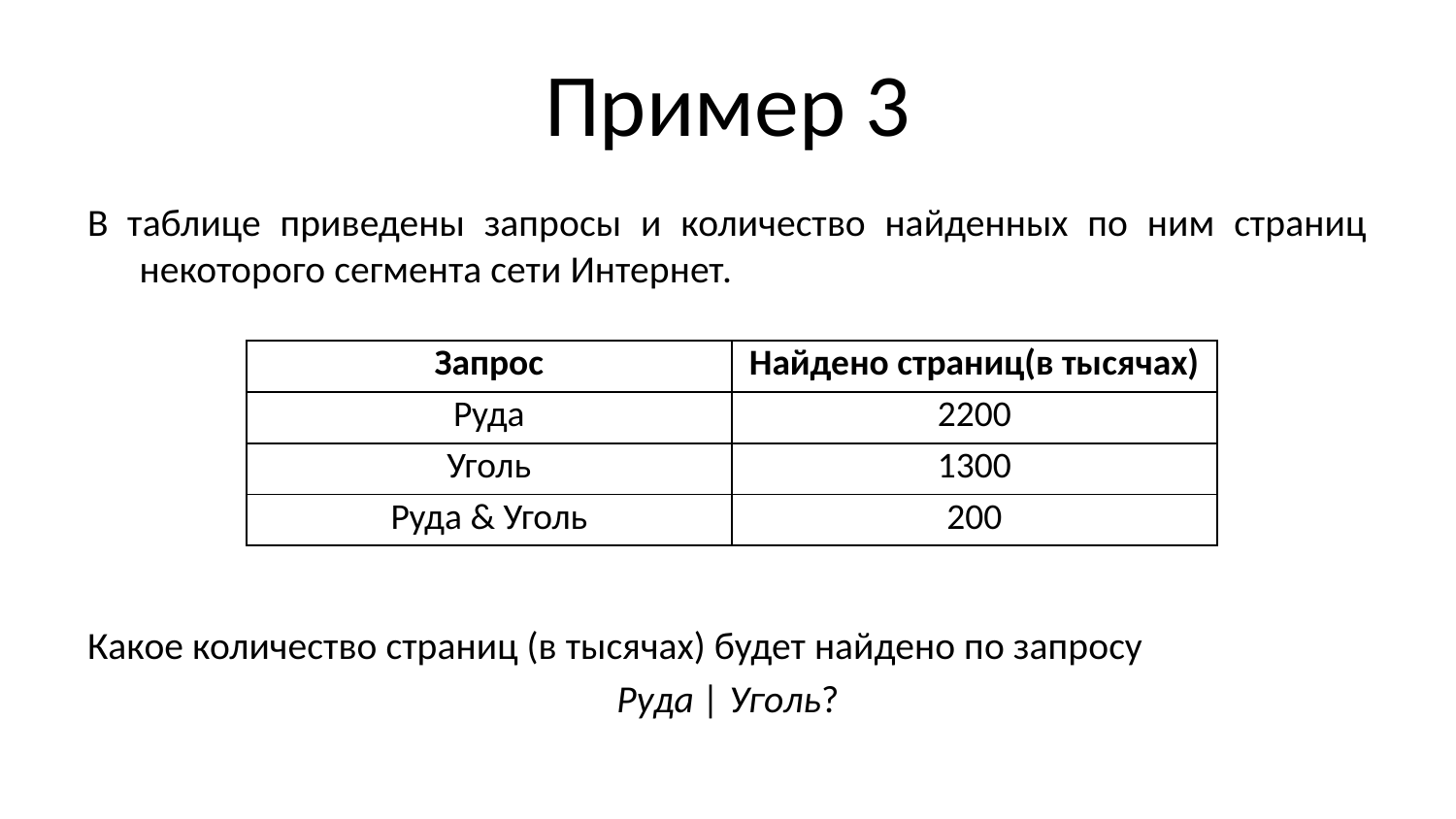

# Пример 3
В таблице приведены запросы и количество найденных по ним страниц некоторого сегмента сети Интернет.

Какое количество страниц (в тысячах) будет найдено по запросу
Руда | Уголь?
| Запрос | Найдено страниц(в тысячах) |
| --- | --- |
| Руда | 2200 |
| Уголь | 1300 |
| Руда & Уголь | 200 |